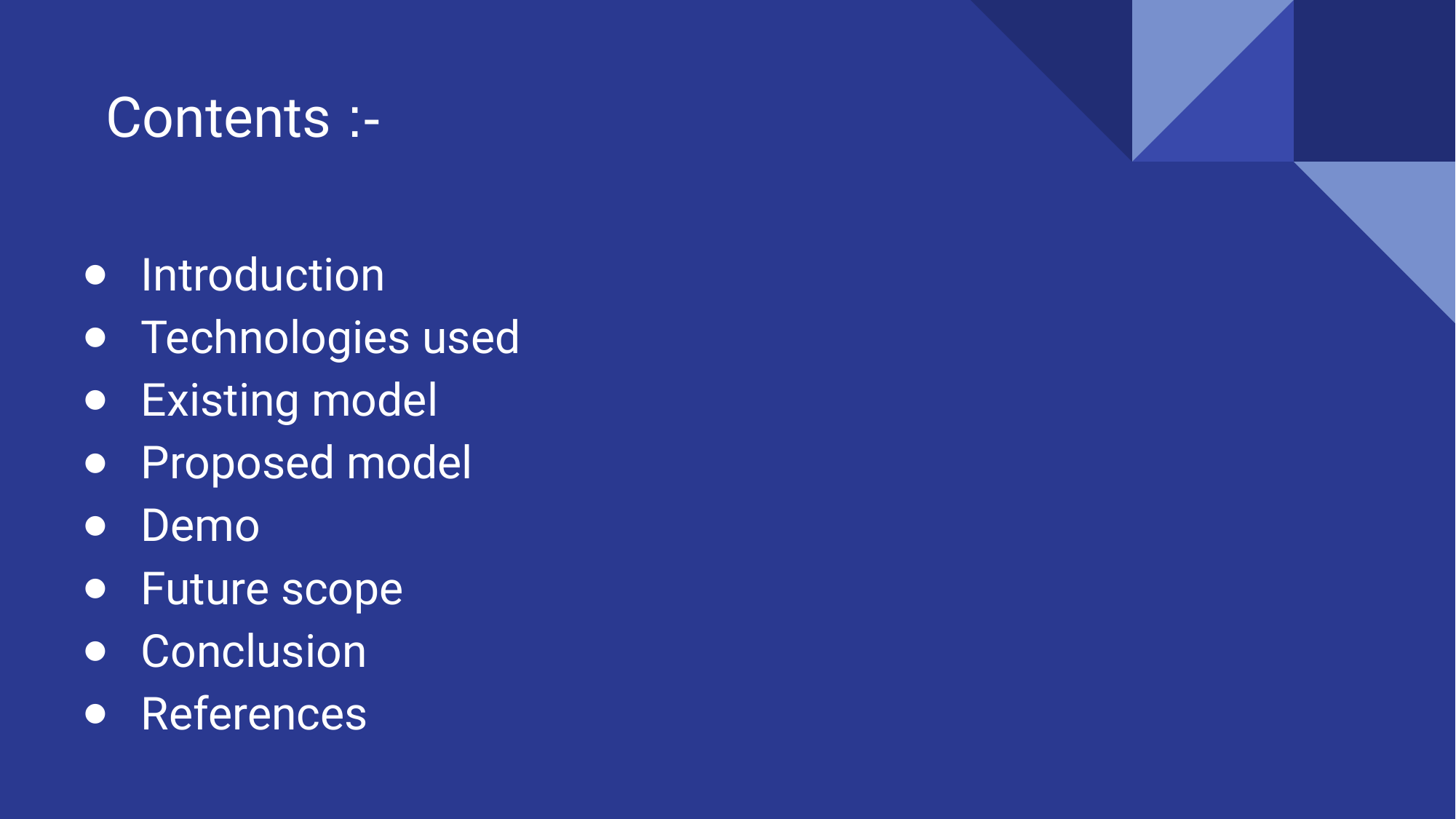

# Contents :-
Introduction
Technologies used
Existing model
Proposed model
Demo
Future scope
Conclusion
References